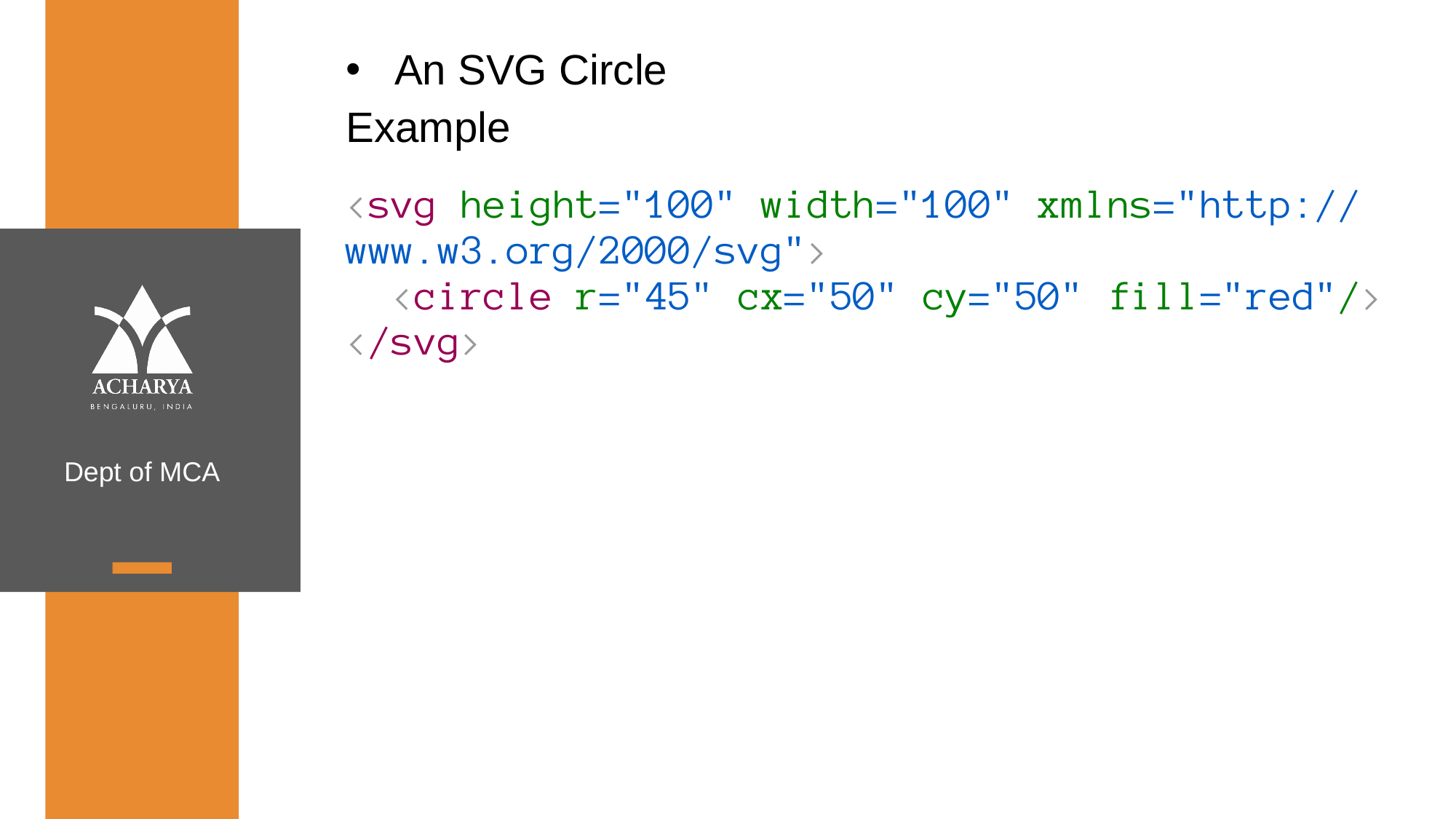

An SVG Circle
Example
<svg height="100" width="100" xmlns="http://www.w3.org/2000/svg">
  <circle r="45" cx="50" cy="50" fill="red"/>
</svg>